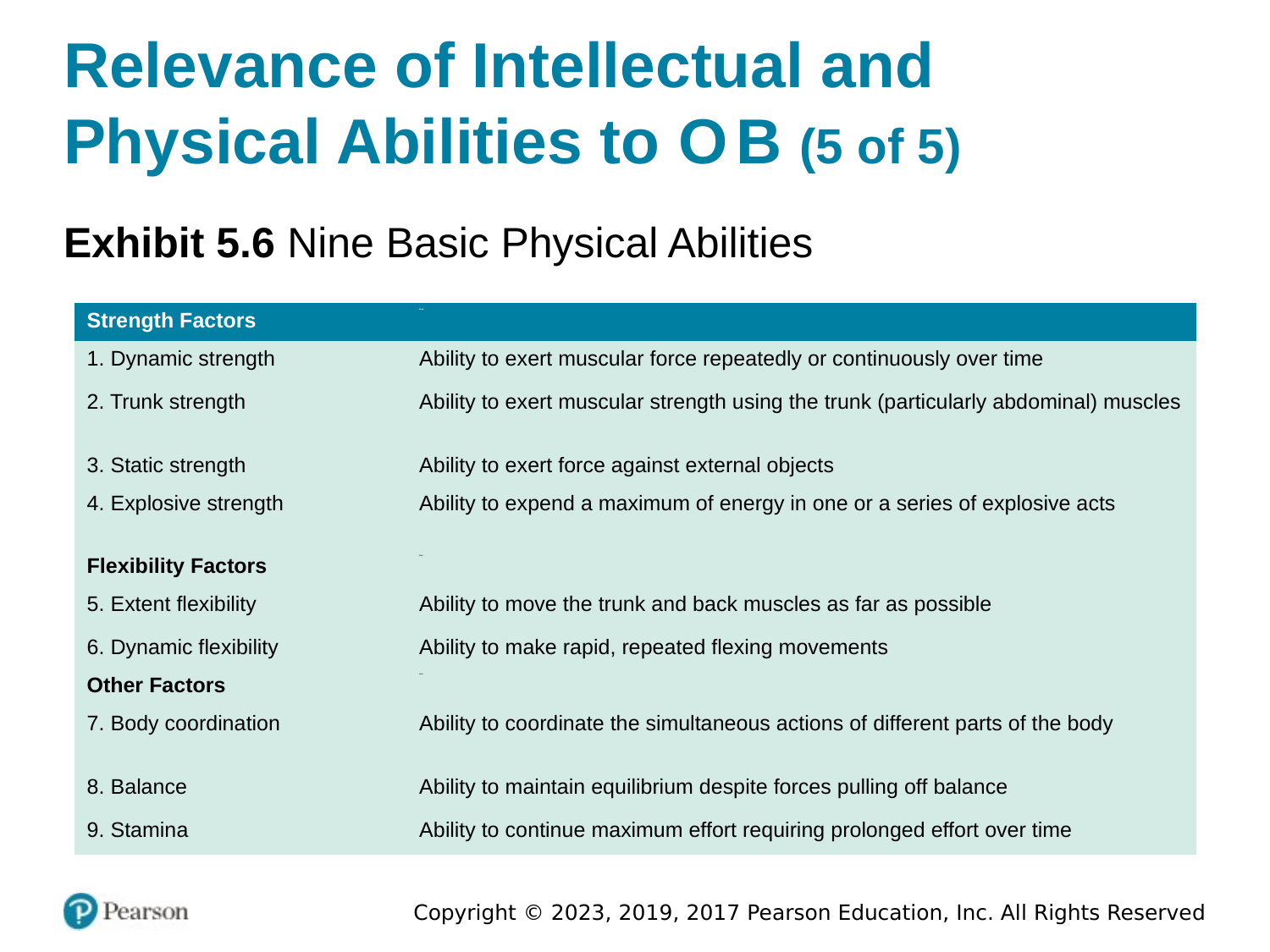

# Relevance of Intellectual and Physical Abilities to O B (5 of 5)
Exhibit 5.6 Nine Basic Physical Abilities
| Strength Factors | Blank |
| --- | --- |
| 1. Dynamic strength | Ability to exert muscular force repeatedly or continuously over time |
| 2. Trunk strength | Ability to exert muscular strength using the trunk (particularly abdominal) muscles |
| 3. Static strength | Ability to exert force against external objects |
| 4. Explosive strength | Ability to expend a maximum of energy in one or a series of explosive acts |
| Flexibility Factors | Blank |
| 5. Extent flexibility | Ability to move the trunk and back muscles as far as possible |
| 6. Dynamic flexibility | Ability to make rapid, repeated flexing movements |
| Other Factors | Blank |
| 7. Body coordination | Ability to coordinate the simultaneous actions of different parts of the body |
| 8. Balance | Ability to maintain equilibrium despite forces pulling off balance |
| 9. Stamina | Ability to continue maximum effort requiring prolonged effort over time |